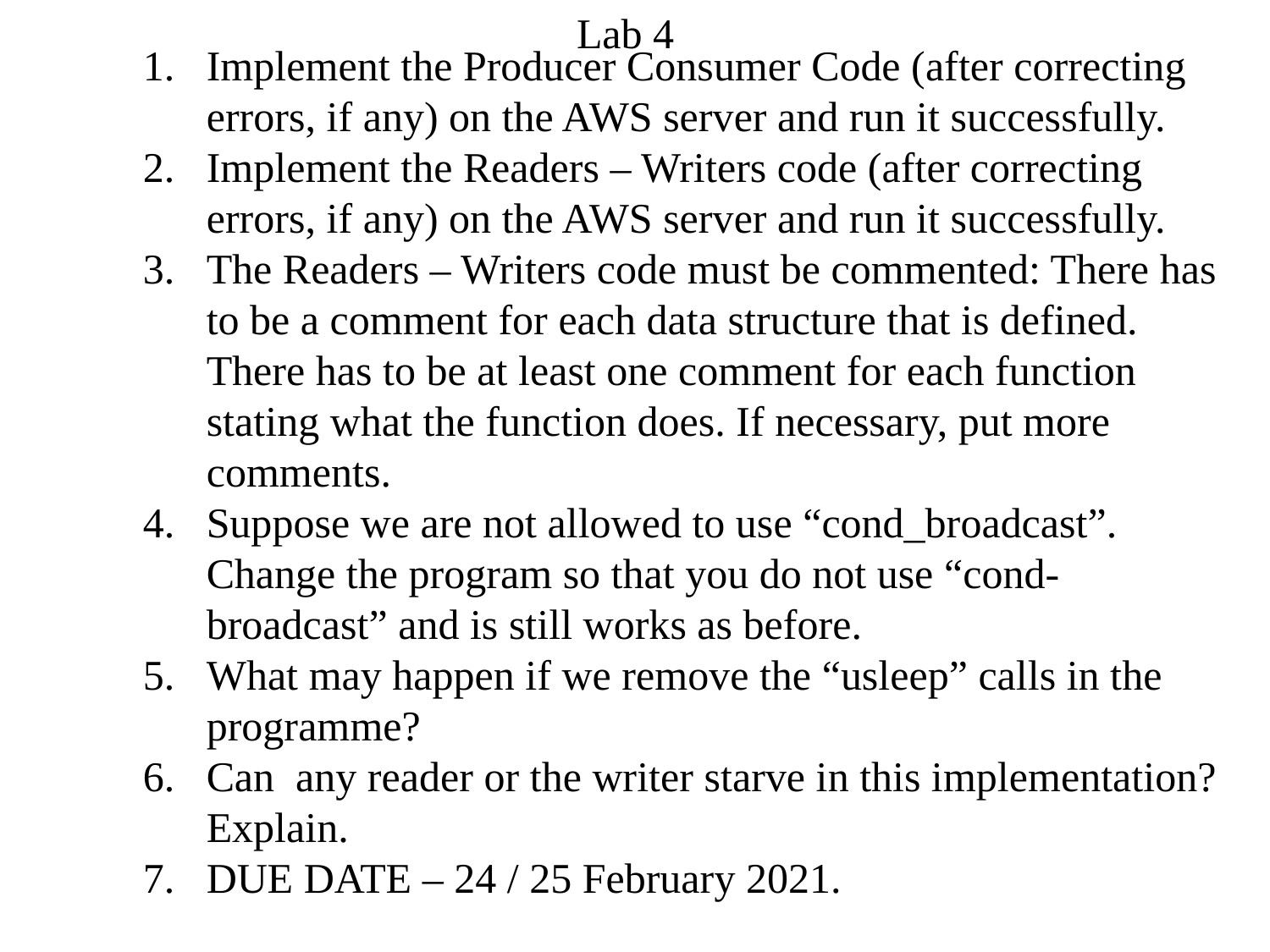

Lab 4
Implement the Producer Consumer Code (after correcting errors, if any) on the AWS server and run it successfully.
Implement the Readers – Writers code (after correcting errors, if any) on the AWS server and run it successfully.
The Readers – Writers code must be commented: There has to be a comment for each data structure that is defined. There has to be at least one comment for each function stating what the function does. If necessary, put more comments.
Suppose we are not allowed to use “cond_broadcast”. Change the program so that you do not use “cond-broadcast” and is still works as before.
What may happen if we remove the “usleep” calls in the programme?
Can  any reader or the writer starve in this implementation? Explain.
DUE DATE – 24 / 25 February 2021.